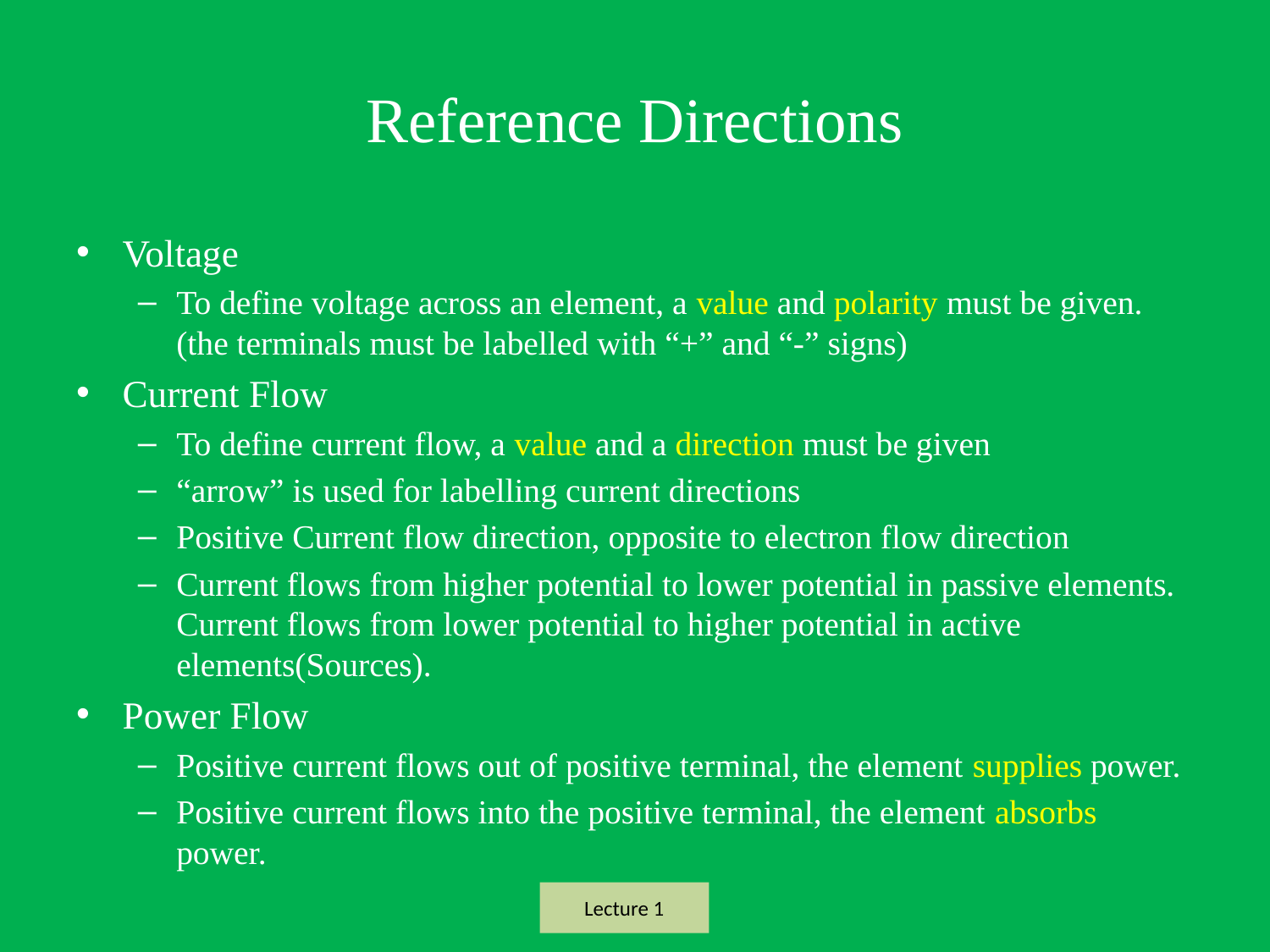

# Reference Directions
Voltage
To define voltage across an element, a value and polarity must be given. (the terminals must be labelled with “+” and “-” signs)
Current Flow
To define current flow, a value and a direction must be given
“arrow” is used for labelling current directions
Positive Current flow direction, opposite to electron flow direction
Current flows from higher potential to lower potential in passive elements. Current flows from lower potential to higher potential in active elements(Sources).
Power Flow
Positive current flows out of positive terminal, the element supplies power.
Positive current flows into the positive terminal, the element absorbs power.

Lecture 1
12